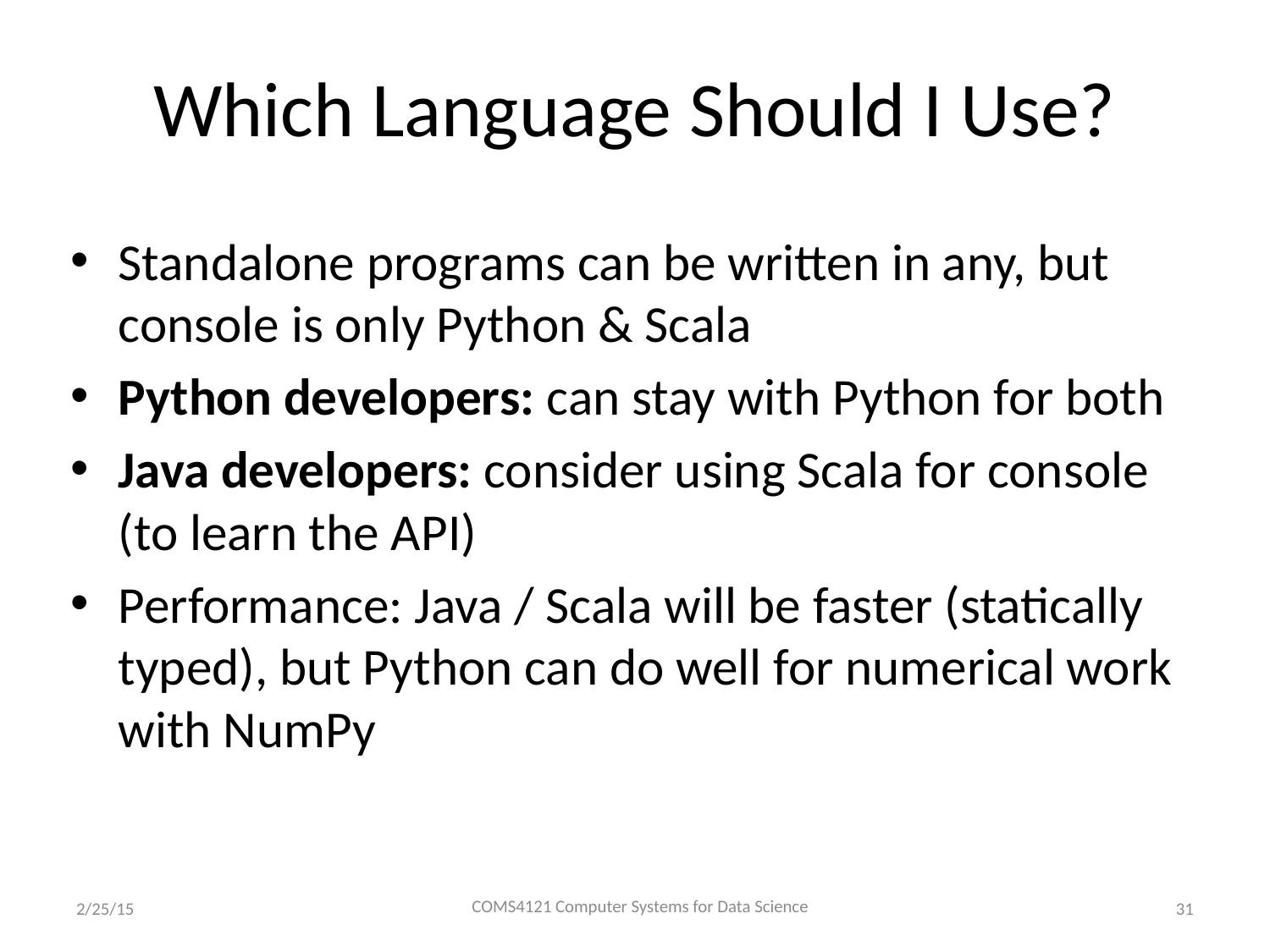

# Which Language Should I Use?
Standalone programs can be written in any, but console is only Python & Scala
Python developers: can stay with Python for both
Java developers: consider using Scala for console (to learn the API)
Performance: Java / Scala will be faster (statically typed), but Python can do well for numerical work with NumPy
COMS4121 Computer Systems for Data Science
2/25/15
31